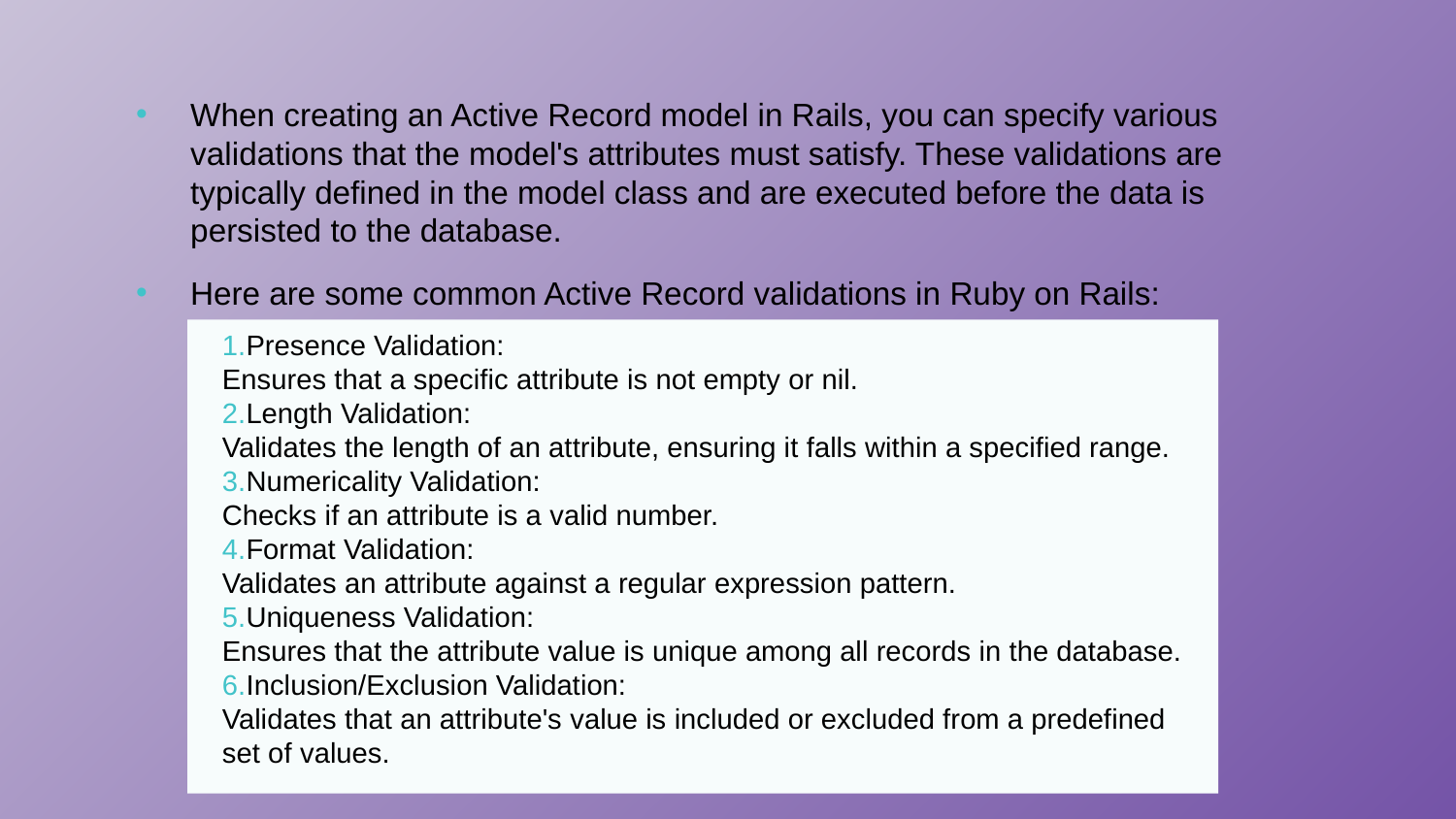

When creating an Active Record model in Rails, you can specify various validations that the model's attributes must satisfy. These validations are typically defined in the model class and are executed before the data is persisted to the database.
Here are some common Active Record validations in Ruby on Rails:

Presence Validation:
Ensures that a specific attribute is not empty or nil.
Length Validation:
Validates the length of an attribute, ensuring it falls within a specified range.
Numericality Validation:
Checks if an attribute is a valid number.
Format Validation:
Validates an attribute against a regular expression pattern.
Uniqueness Validation:
Ensures that the attribute value is unique among all records in the database.
Inclusion/Exclusion Validation:
Validates that an attribute's value is included or excluded from a predefined set of values.